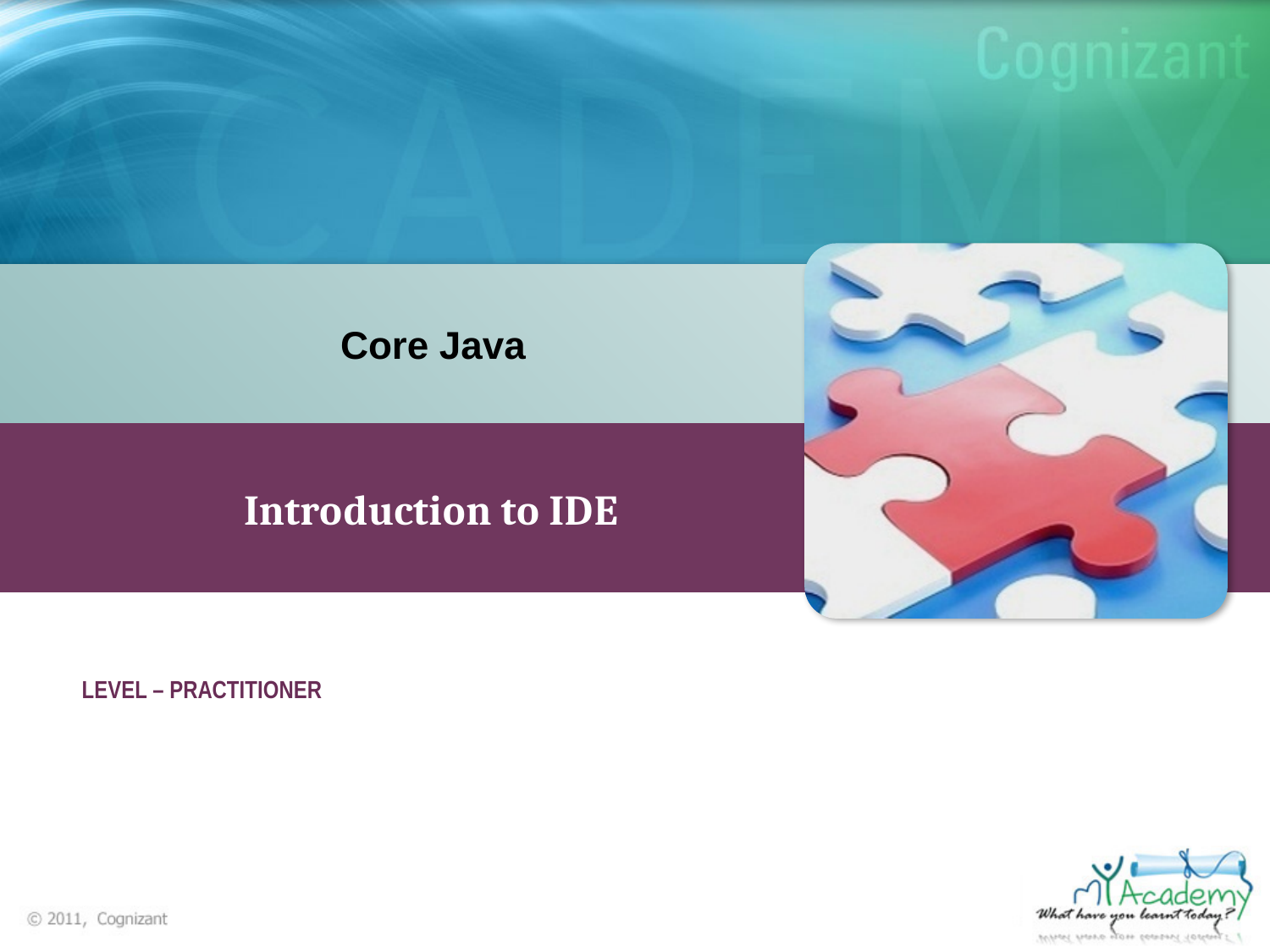

Core Java
Introduction to IDE
LEVEL – PRACTITIONER